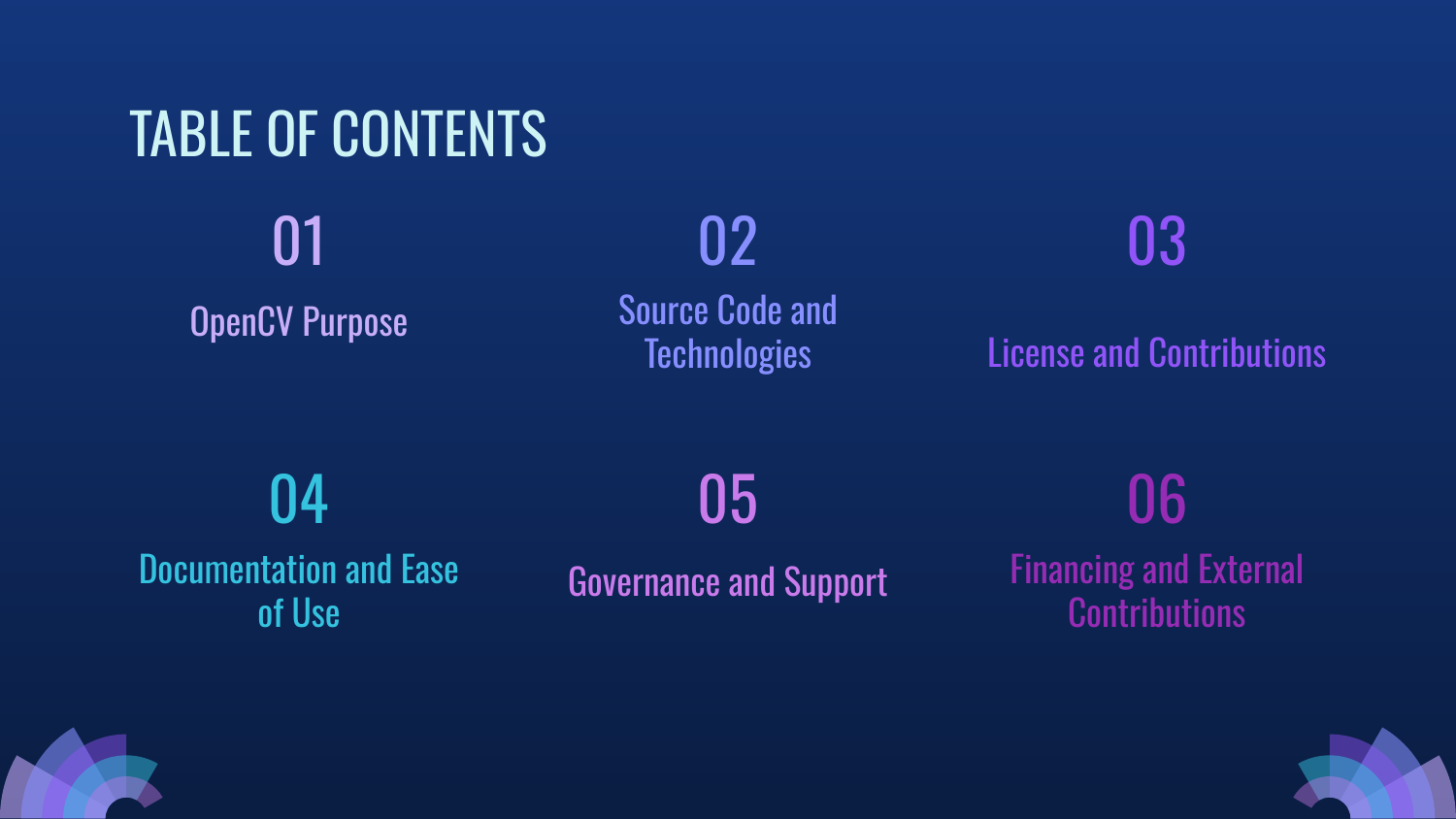

# TABLE OF CONTENTS
01
02
03
Source Code and Technologies
OpenCV Purpose
License and Contributions
04
05
06
Financing and External Contributions
Documentation and Ease of Use
Governance and Support